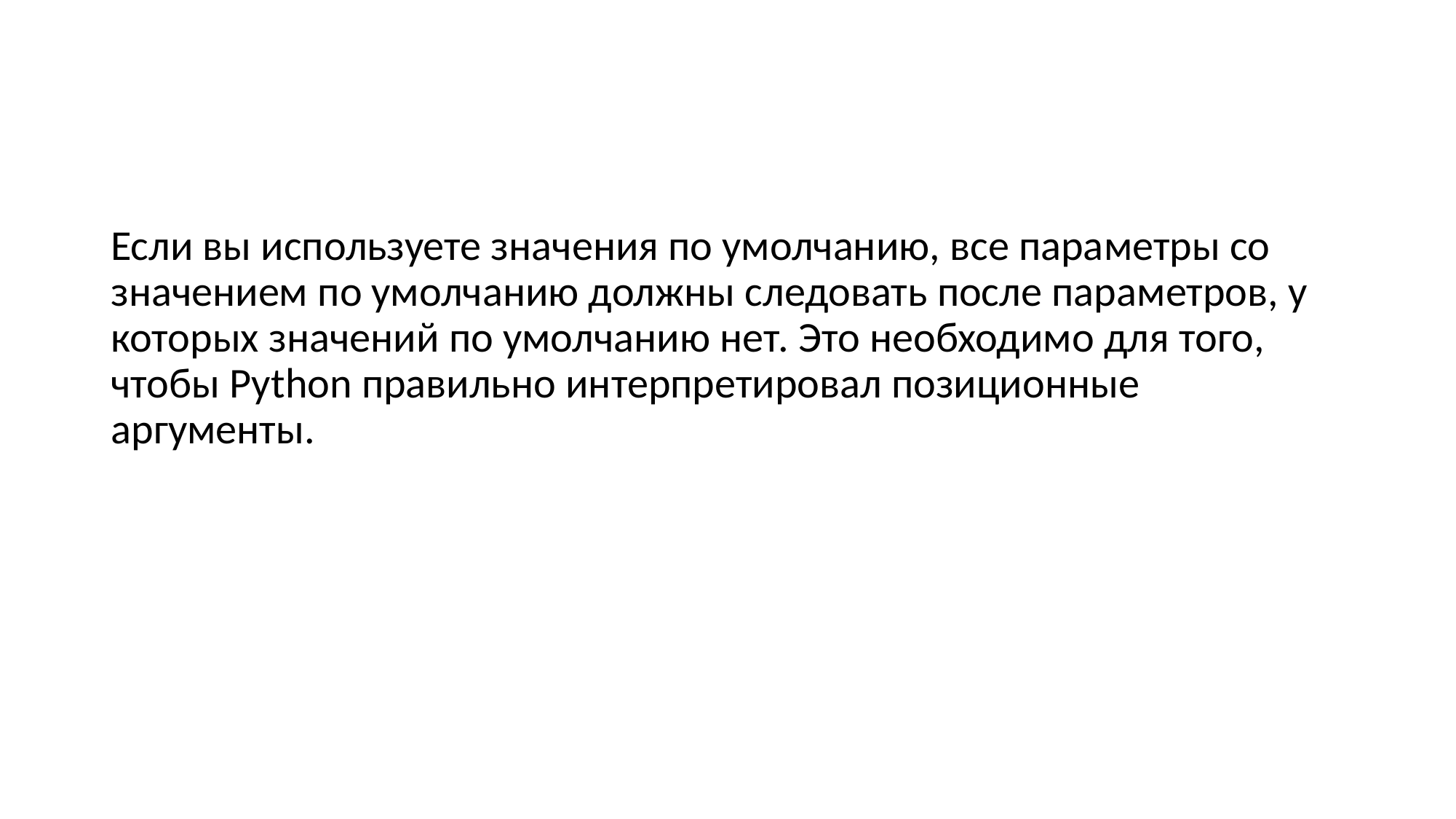

Если вы используете значения по умолчанию, все параметры со значением по умолчанию должны следовать после параметров, у которых значений по умолчанию нет. Это необходимо для того, чтобы Python правильно интерпретировал позиционные аргументы.